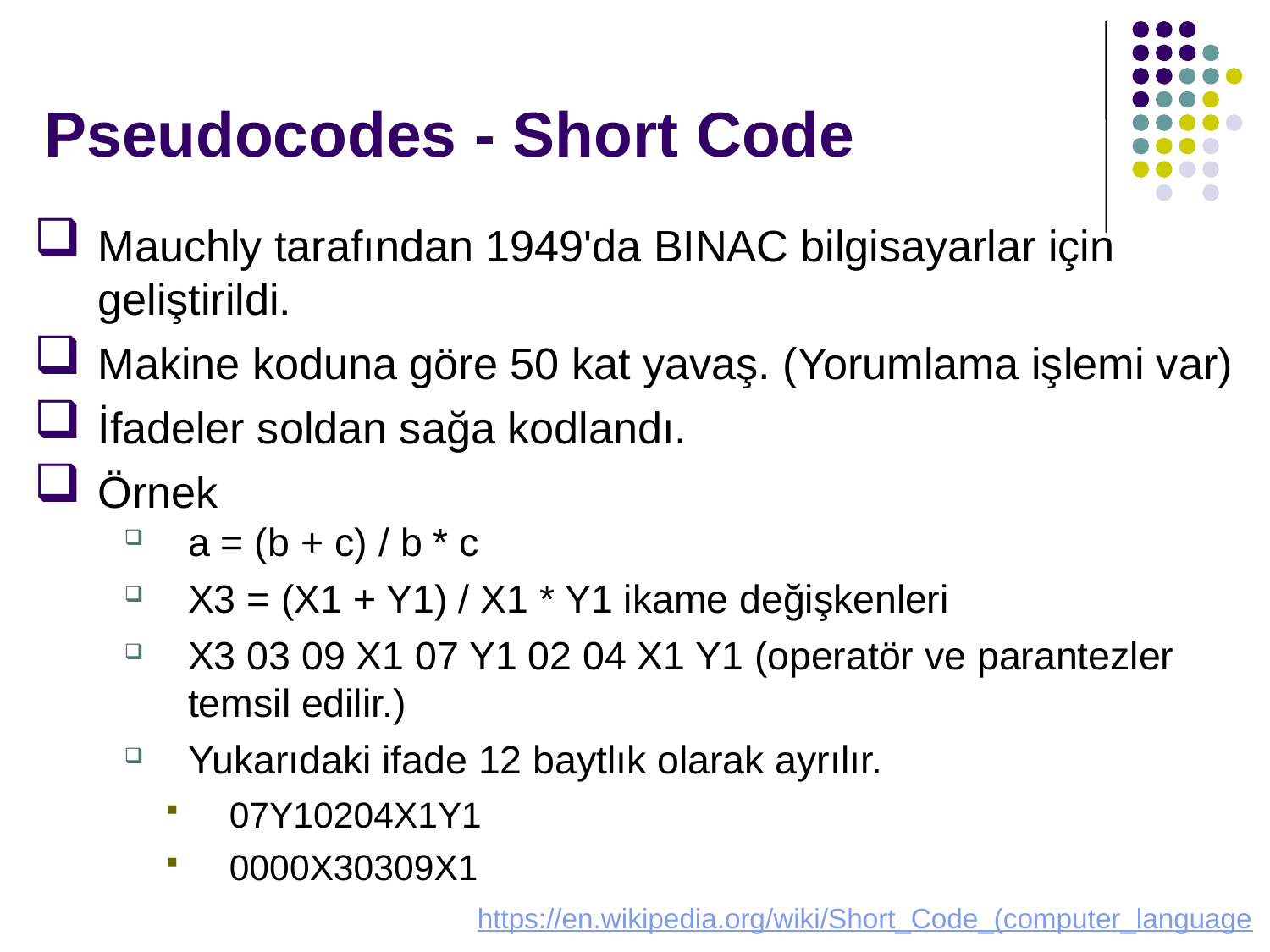

# Pseudocodes - Short Code
Mauchly tarafından 1949'da BINAC bilgisayarlar için geliştirildi.
Makine koduna göre 50 kat yavaş. (Yorumlama işlemi var)
İfadeler soldan sağa kodlandı.
Örnek
a = (b + c) / b * c
X3 = (X1 + Y1) / X1 * Y1 ikame değişkenleri
X3 03 09 X1 07 Y1 02 04 X1 Y1 (operatör ve parantezler temsil edilir.)
Yukarıdaki ifade 12 baytlık olarak ayrılır.
07Y10204X1Y1
0000X30309X1
https://en.wikipedia.org/wiki/Short_Code_(computer_language